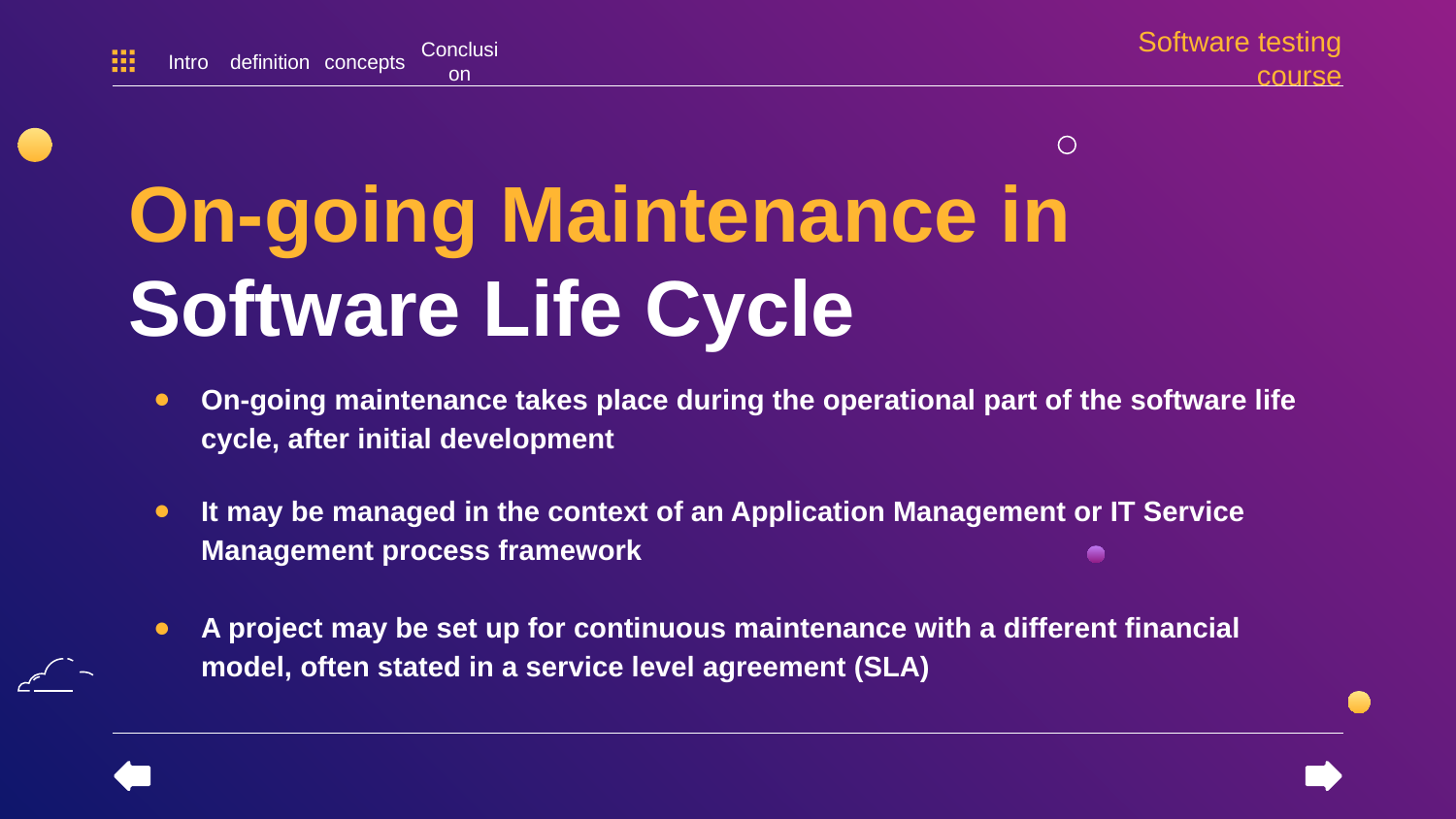

Software testing course
Intro
definition
concepts
Conclusion

# On-going Maintenance in Software Life Cycle
On-going maintenance takes place during the operational part of the software life cycle, after initial development
It may be managed in the context of an Application Management or IT Service Management process framework
A project may be set up for continuous maintenance with a different financial model, often stated in a service level agreement (SLA)